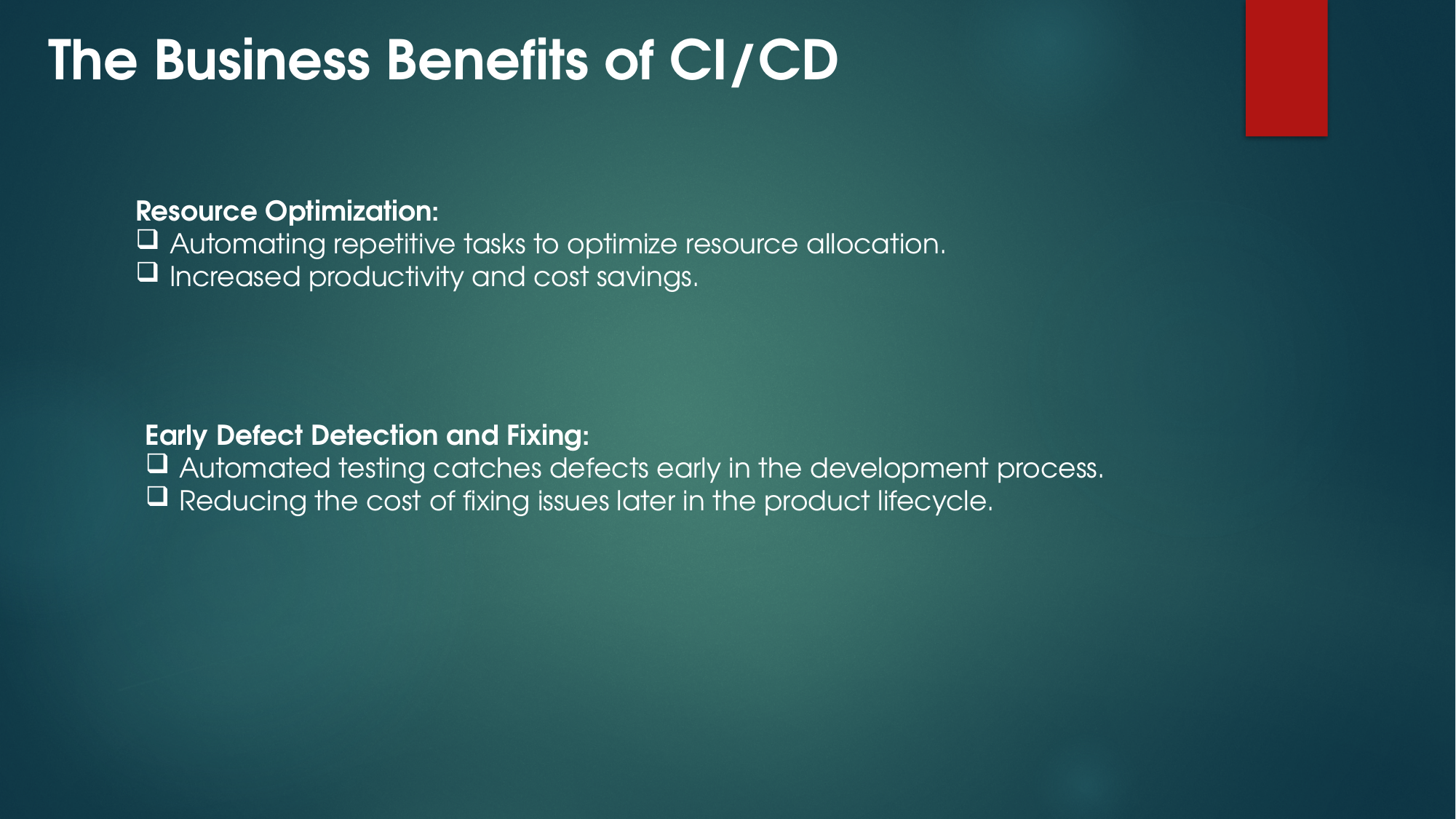

The Business Benefits of CI/CD
Resource Optimization:
Automating repetitive tasks to optimize resource allocation.
Increased productivity and cost savings.
Early Defect Detection and Fixing:
Automated testing catches defects early in the development process.
Reducing the cost of fixing issues later in the product lifecycle.